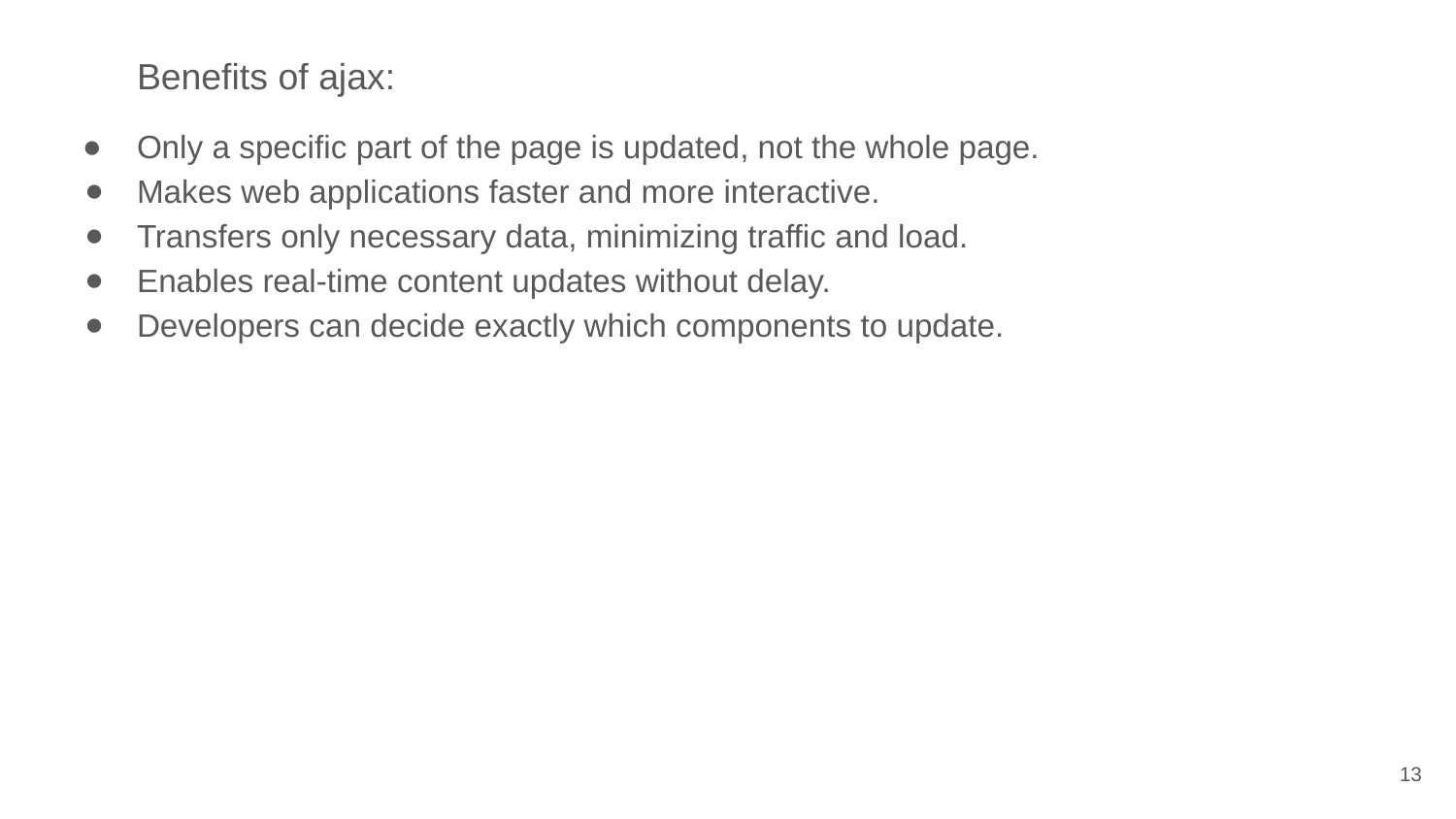

Benefits of ajax:
Only a specific part of the page is updated, not the whole page.
Makes web applications faster and more interactive.
Transfers only necessary data, minimizing traffic and load.
Enables real-time content updates without delay.
Developers can decide exactly which components to update.

13